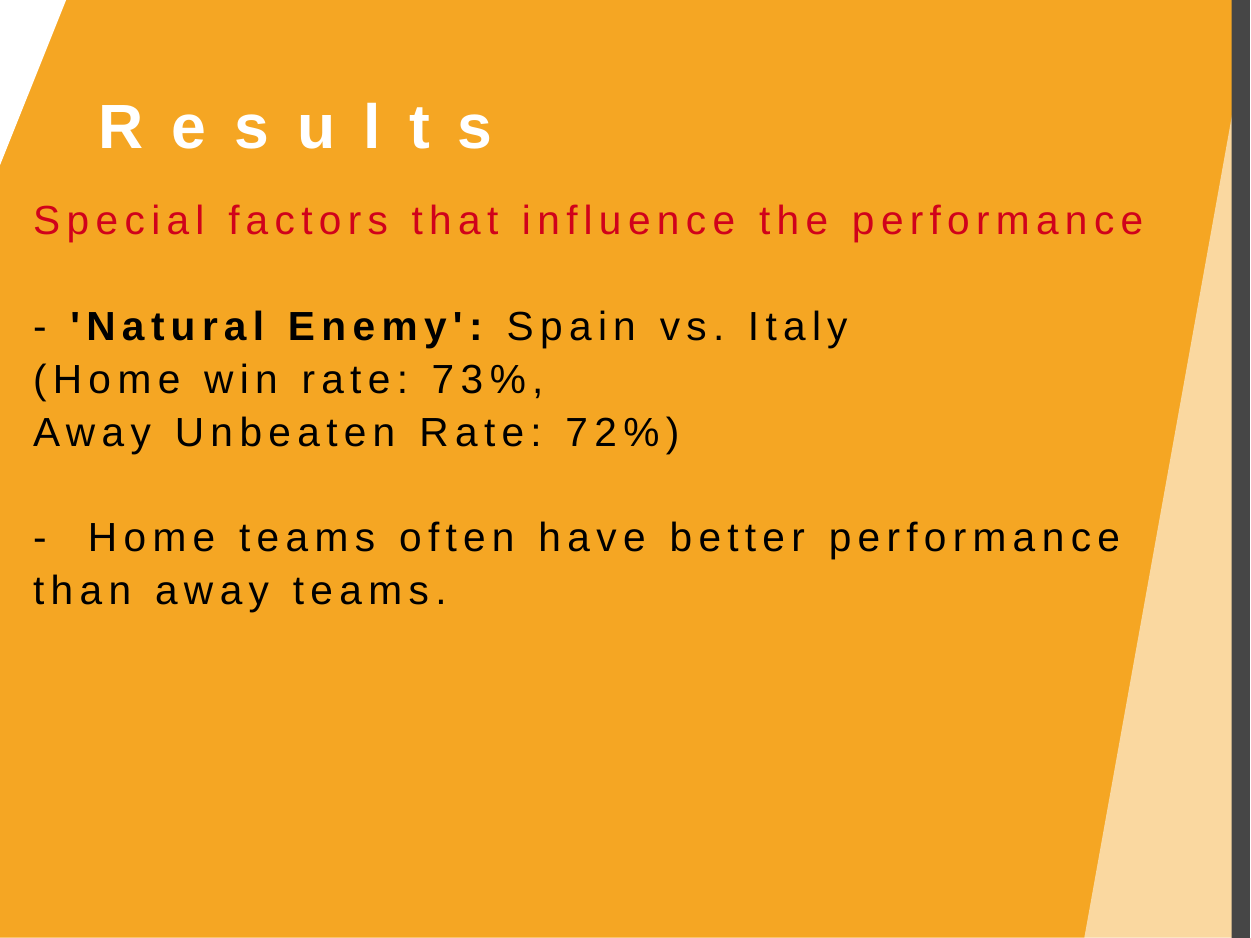

Results
Special factors that influence the performance

- 'Natural Enemy': Spain vs. Italy
(Home win rate: 73%,
Away Unbeaten Rate: 72%)

-  Home teams often have better performance than away teams.